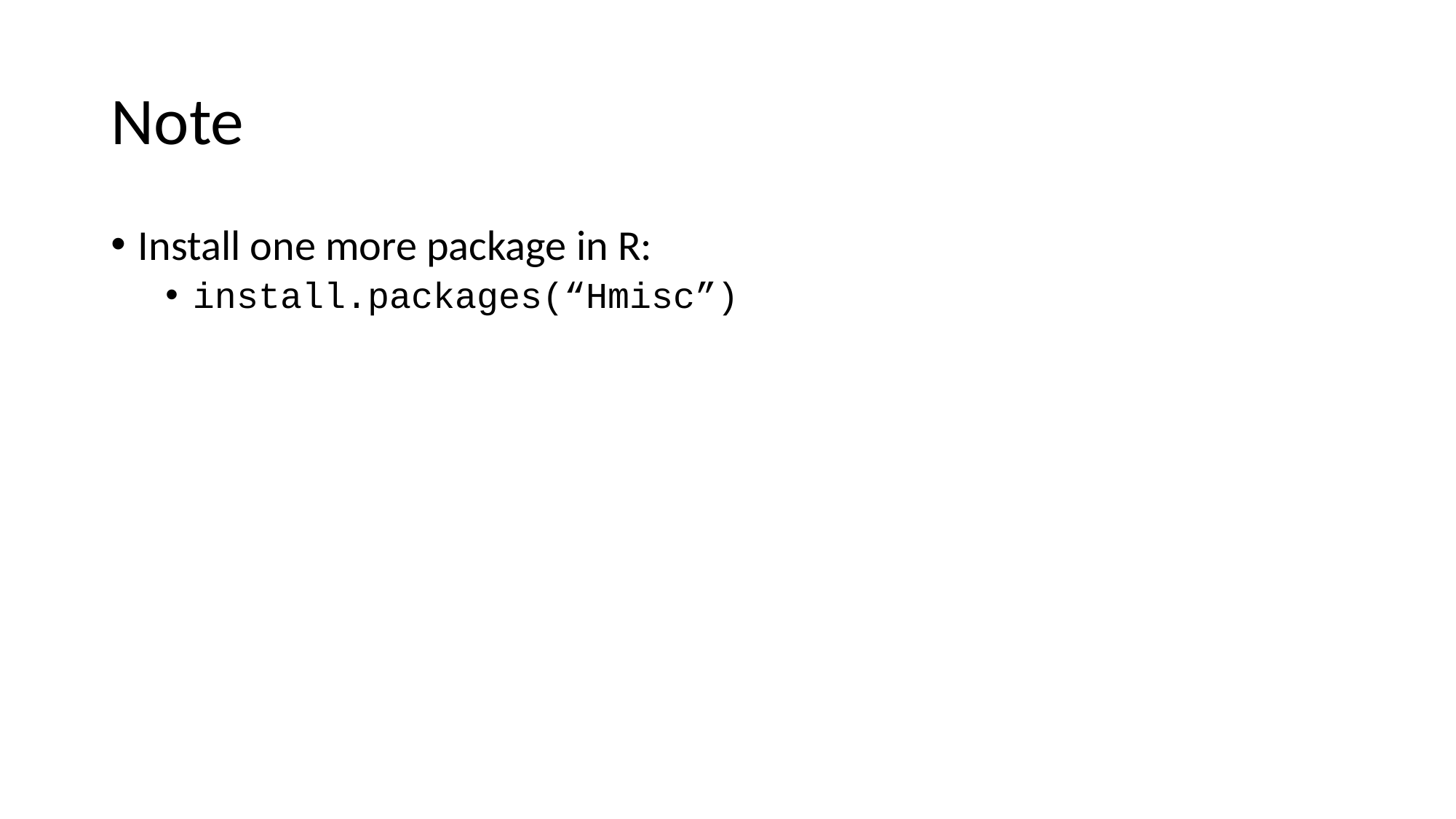

# Note
Install one more package in R:
install.packages(“Hmisc”)